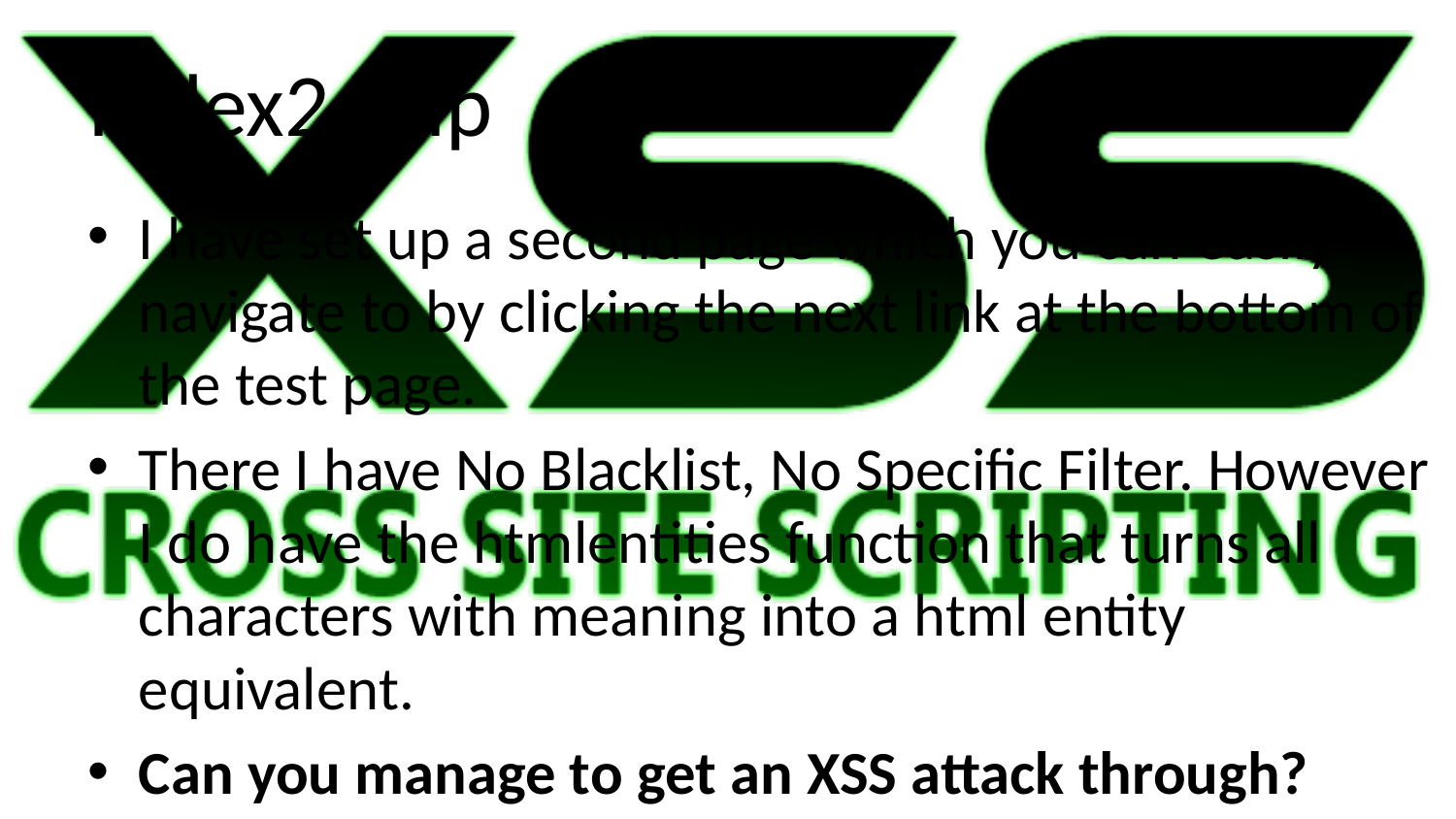

# Index2.php
I have set up a second page which you can easily navigate to by clicking the next link at the bottom of the test page.
There I have No Blacklist, No Specific Filter. However I do have the htmlentities function that turns all characters with meaning into a html entity equivalent.
Can you manage to get an XSS attack through?